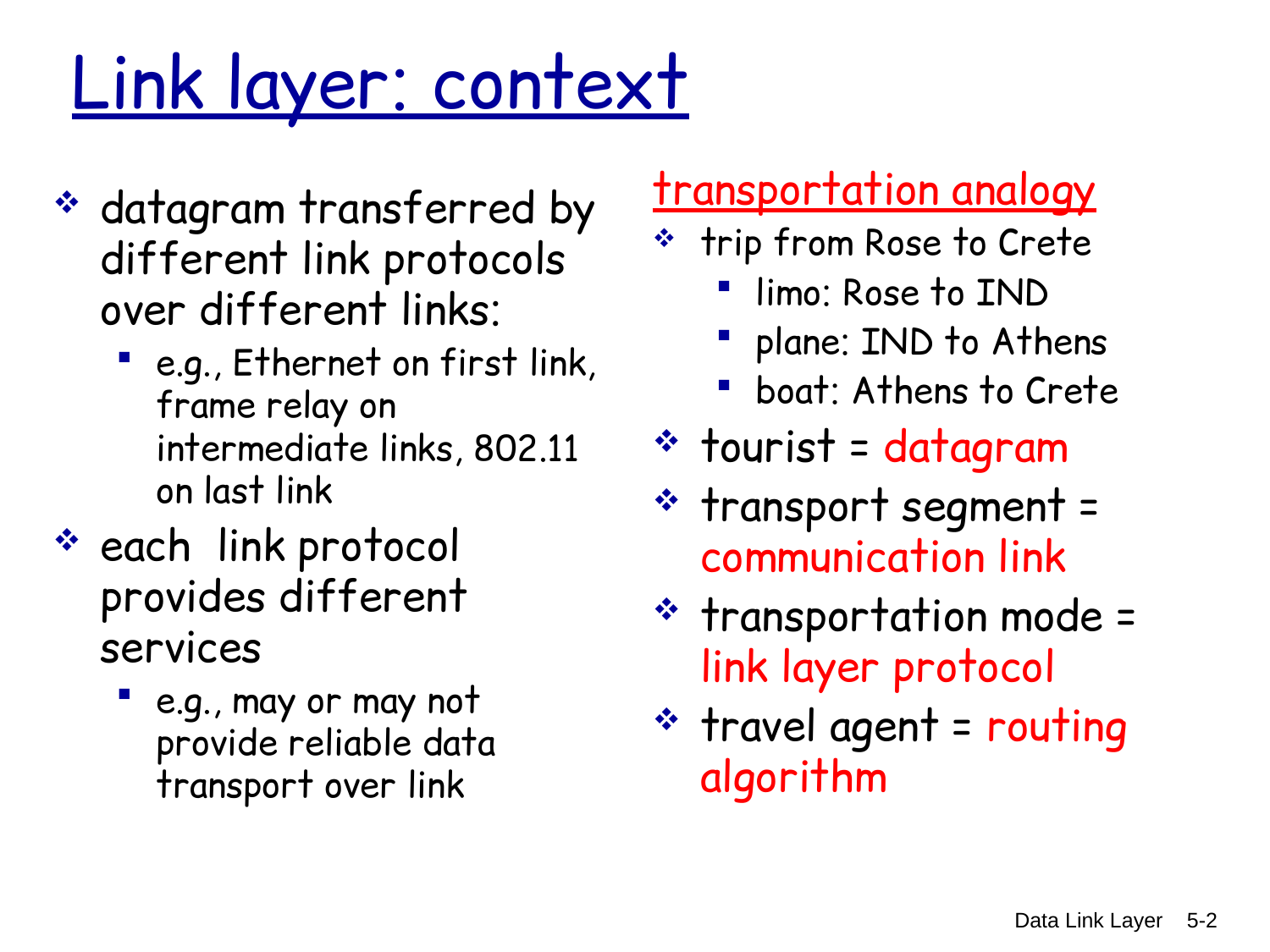

# Link layer: context
transportation analogy
trip from Rose to Crete
limo: Rose to IND
plane: IND to Athens
boat: Athens to Crete
tourist = datagram
transport segment = communication link
transportation mode = link layer protocol
travel agent = routing algorithm

datagram transferred by different link protocols over different links:
e.g., Ethernet on first link, frame relay on intermediate links, 802.11 on last link
each  link protocol provides different services
e.g., may or may not provide reliable data transport over link
Data Link Layer
5-2